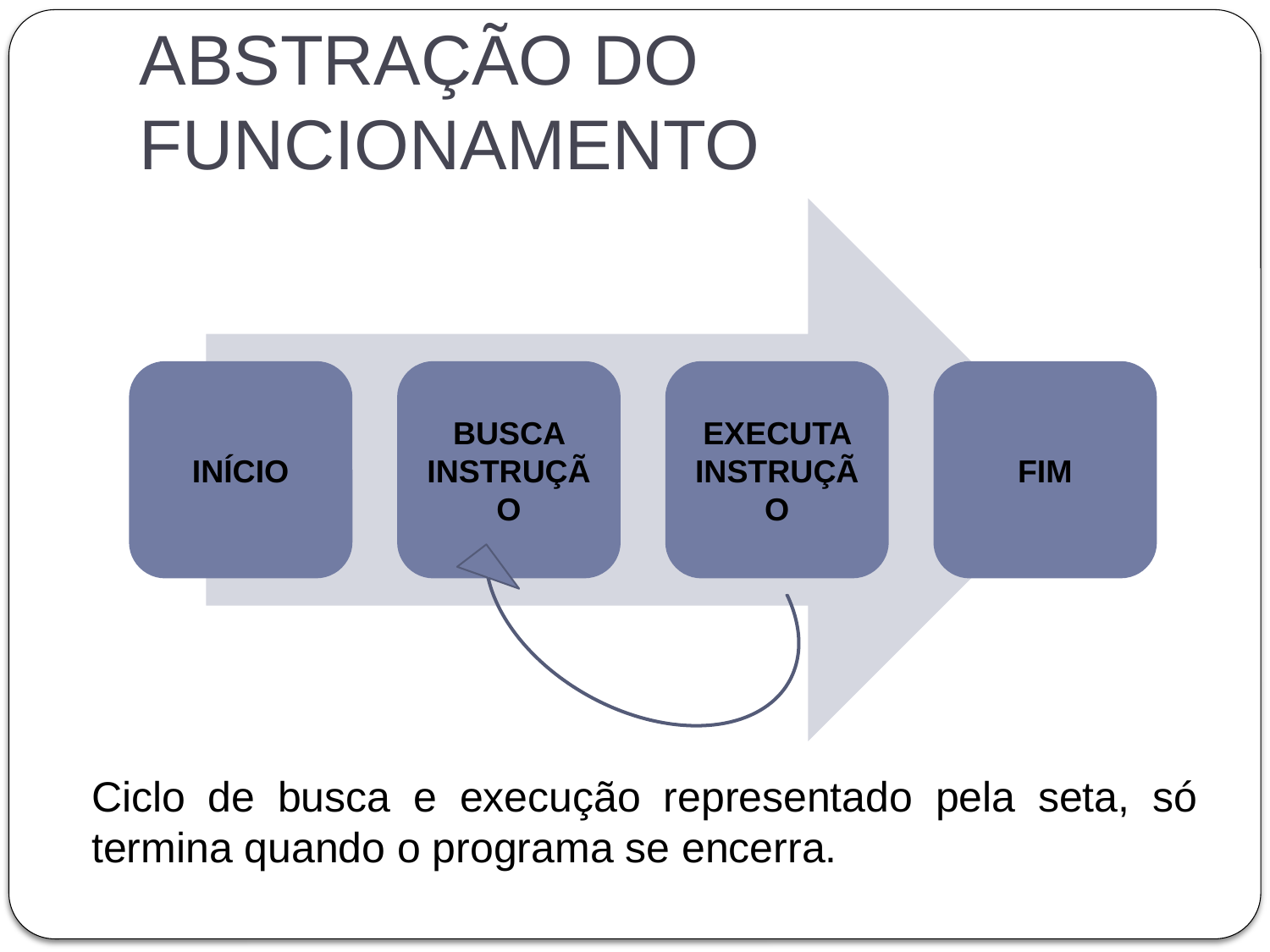

# ABSTRAÇÃO DO FUNCIONAMENTO
INÍCIO
BUSCA INSTRUÇÃO
EXECUTA INSTRUÇÃO
FIM

Ciclo de busca e execução representado pela seta, só termina quando o programa se encerra.